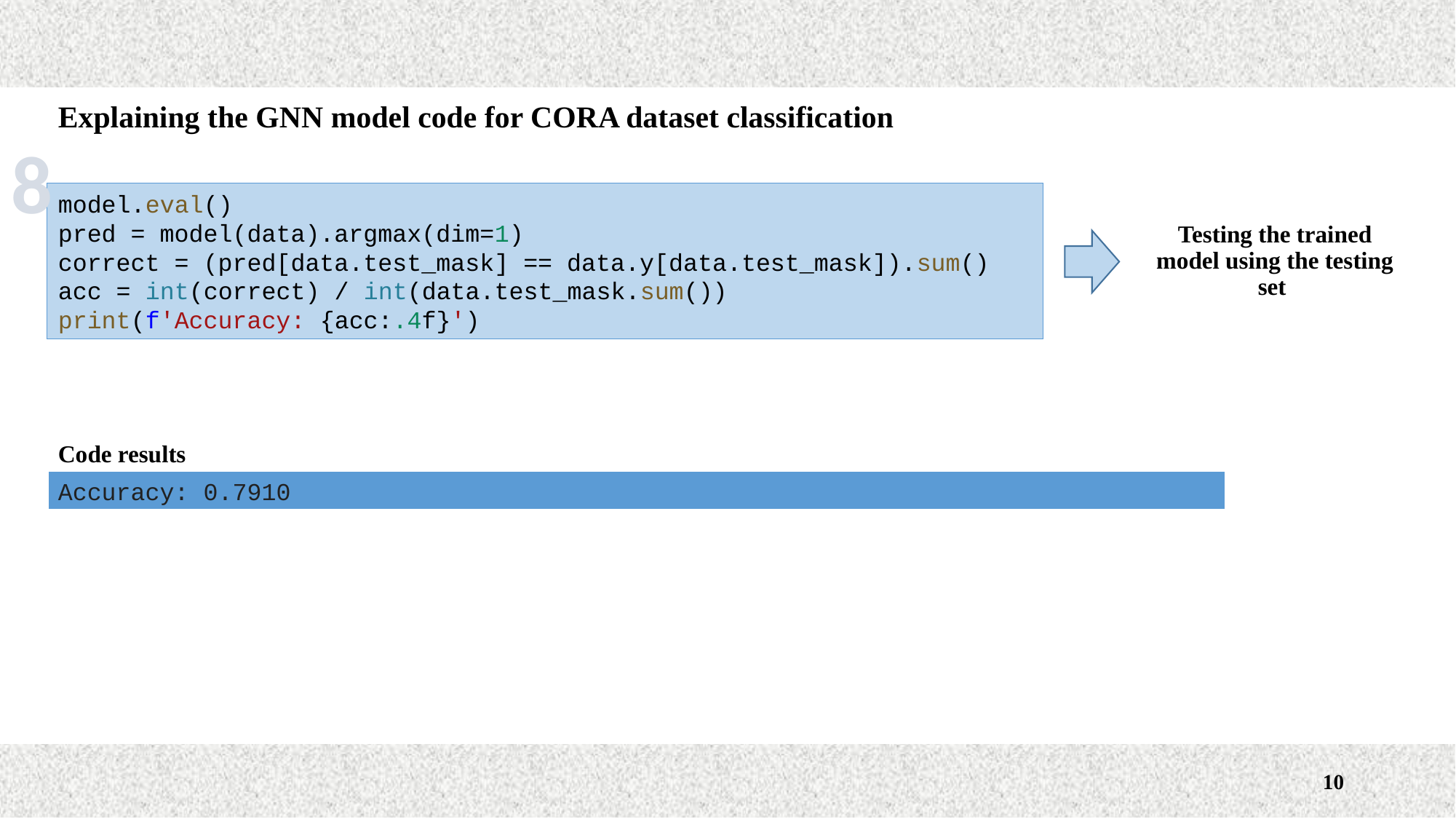

Explaining the GNN model code for CORA dataset classification

8
model.eval()
pred = model(data).argmax(dim=1)
correct = (pred[data.test_mask] == data.y[data.test_mask]).sum()
acc = int(correct) / int(data.test_mask.sum())
print(f'Accuracy: {acc:.4f}')
Testing the trained model using the testing set

Code results
Accuracy: 0.7910

10